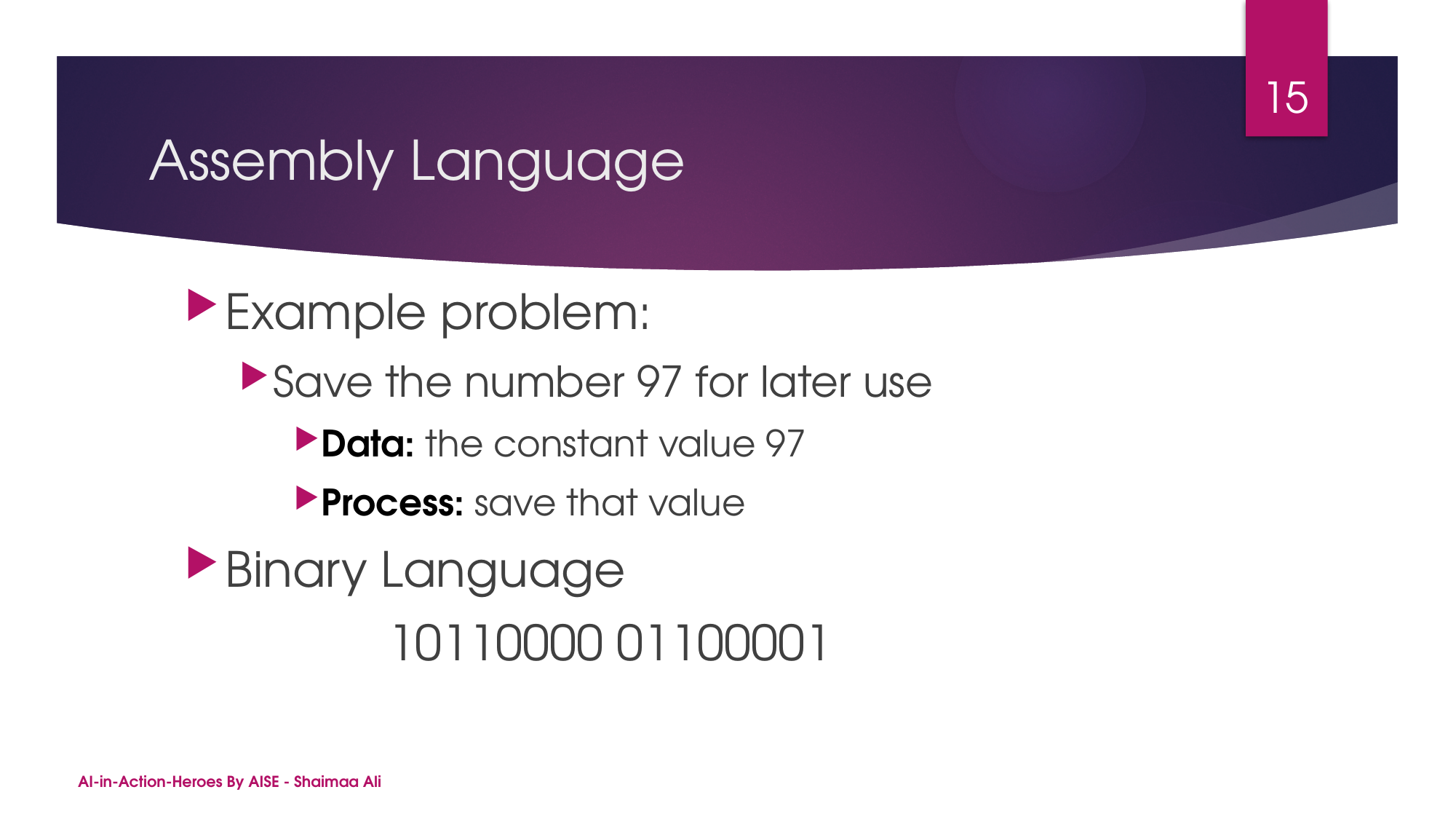

15
# Assembly Language
Example problem:
Save the number 97 for later use
Data: the constant value 97
Process: save that value
Binary Language
10110000 01100001
AI-in-Action-Heroes By AISE - Shaimaa Ali